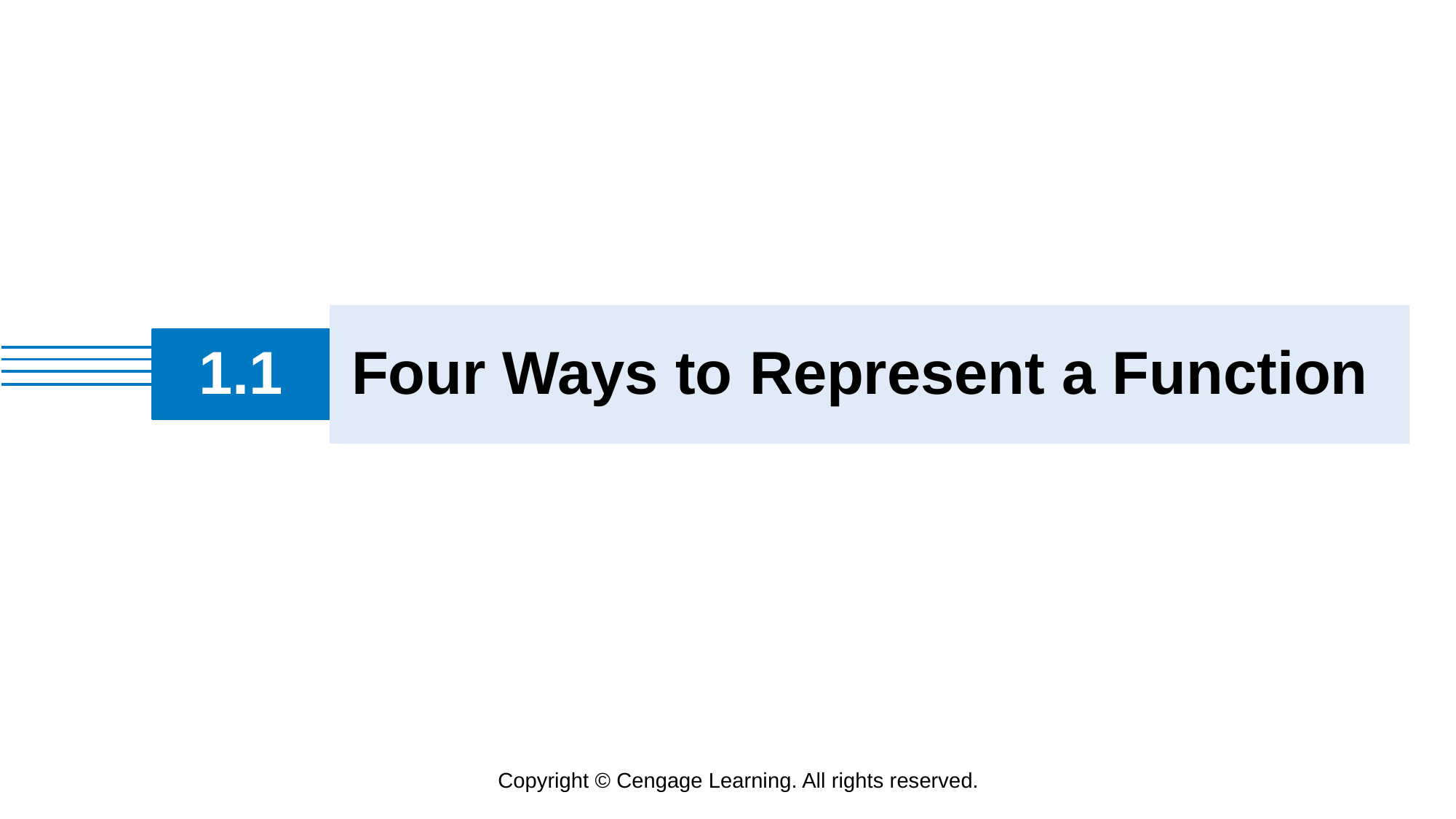

Four Ways to Represent a Function
# 1.1
Copyright © Cengage Learning. All rights reserved.